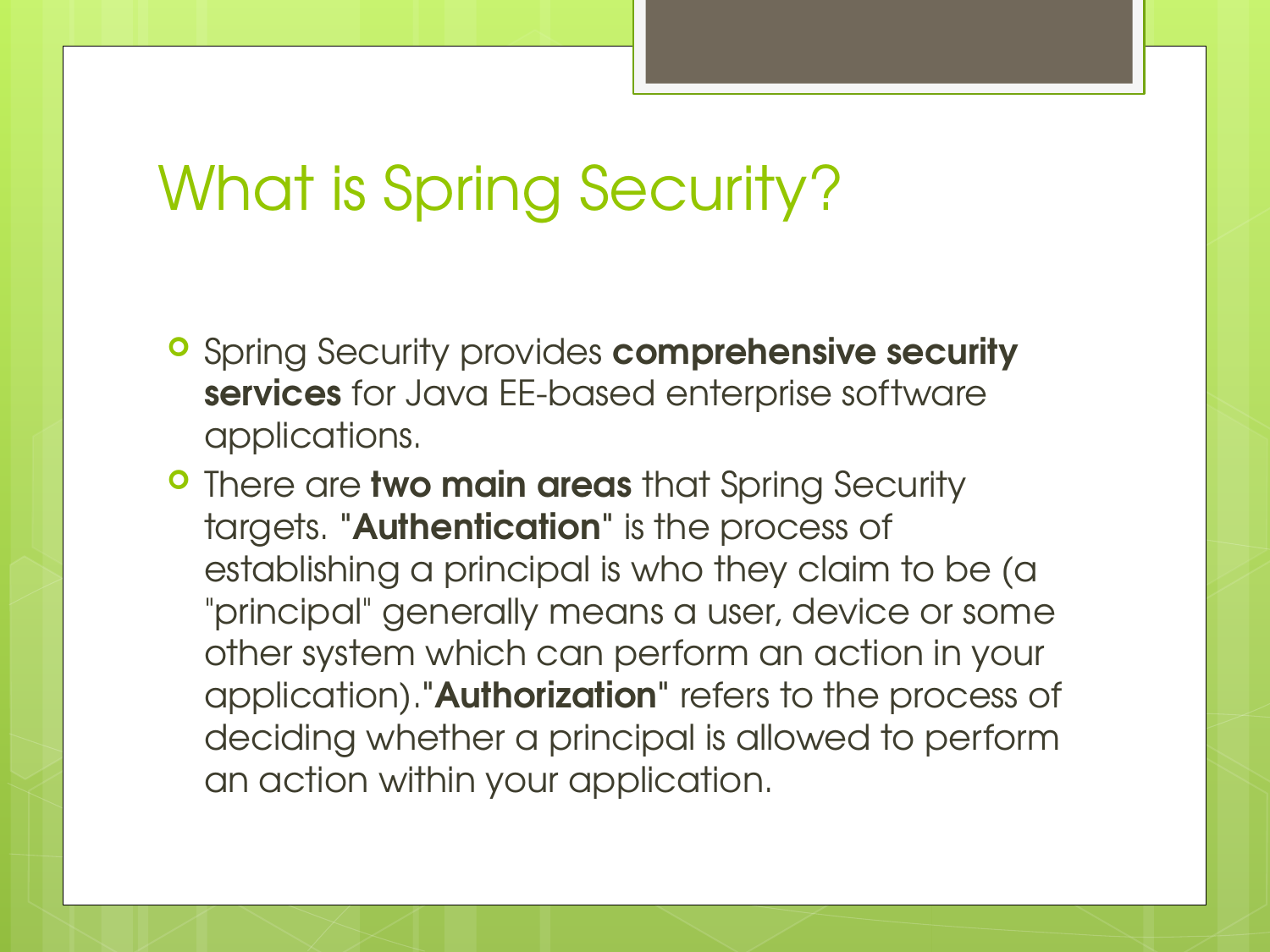

# What is Spring Security?
Spring Security provides comprehensive security services for Java EE-based enterprise software applications.
There are two main areas that Spring Security targets. "Authentication" is the process of establishing a principal is who they claim to be (a "principal" generally means a user, device or some other system which can perform an action in your application)."Authorization" refers to the process of deciding whether a principal is allowed to perform an action within your application.